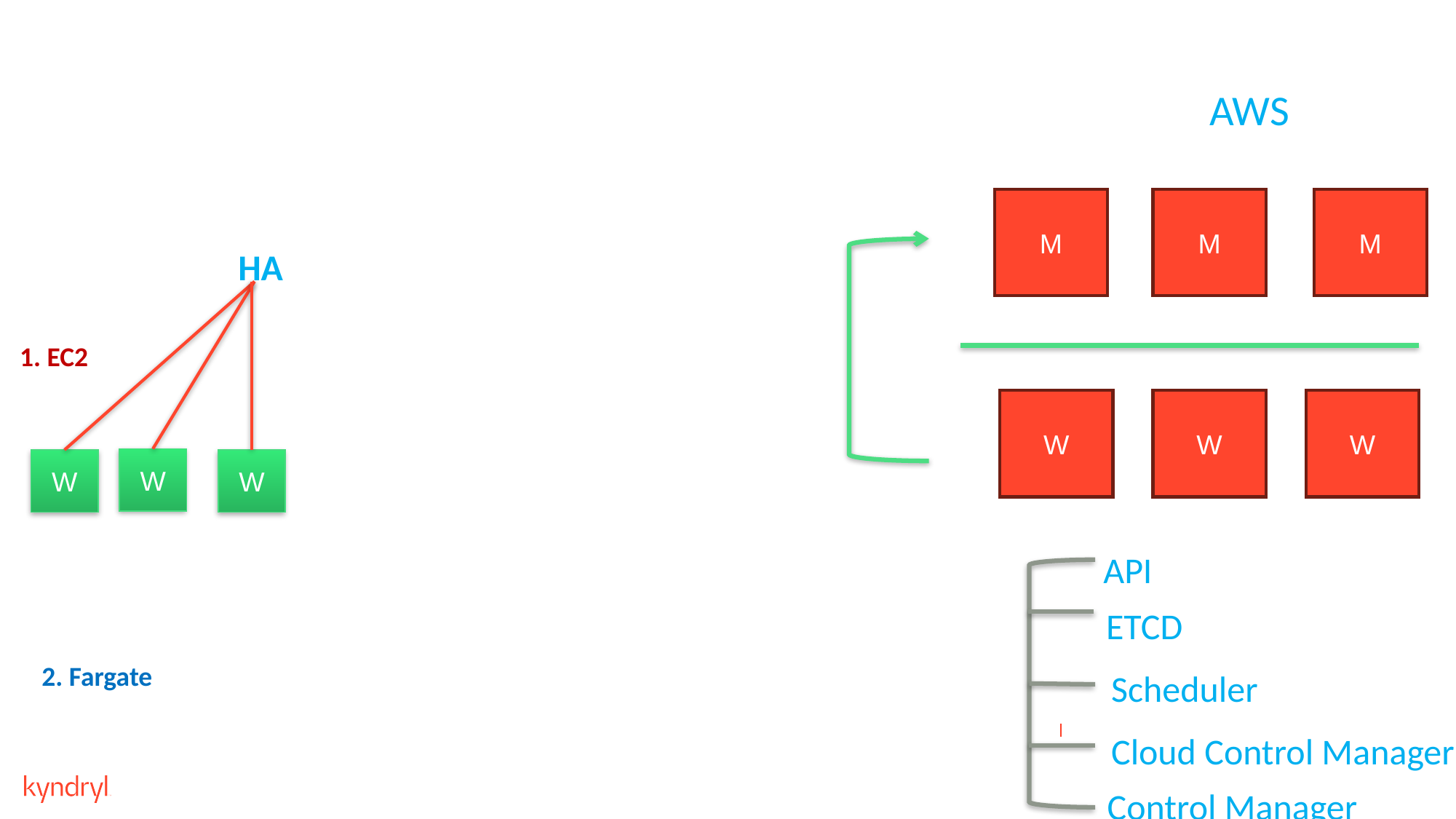

AWS
M
M
M
     HA

1. EC2

W
W
W
W
W
W
API

   ETCD
2. Fargate
 Scheduler

 Cloud Control Manager
Control Manager